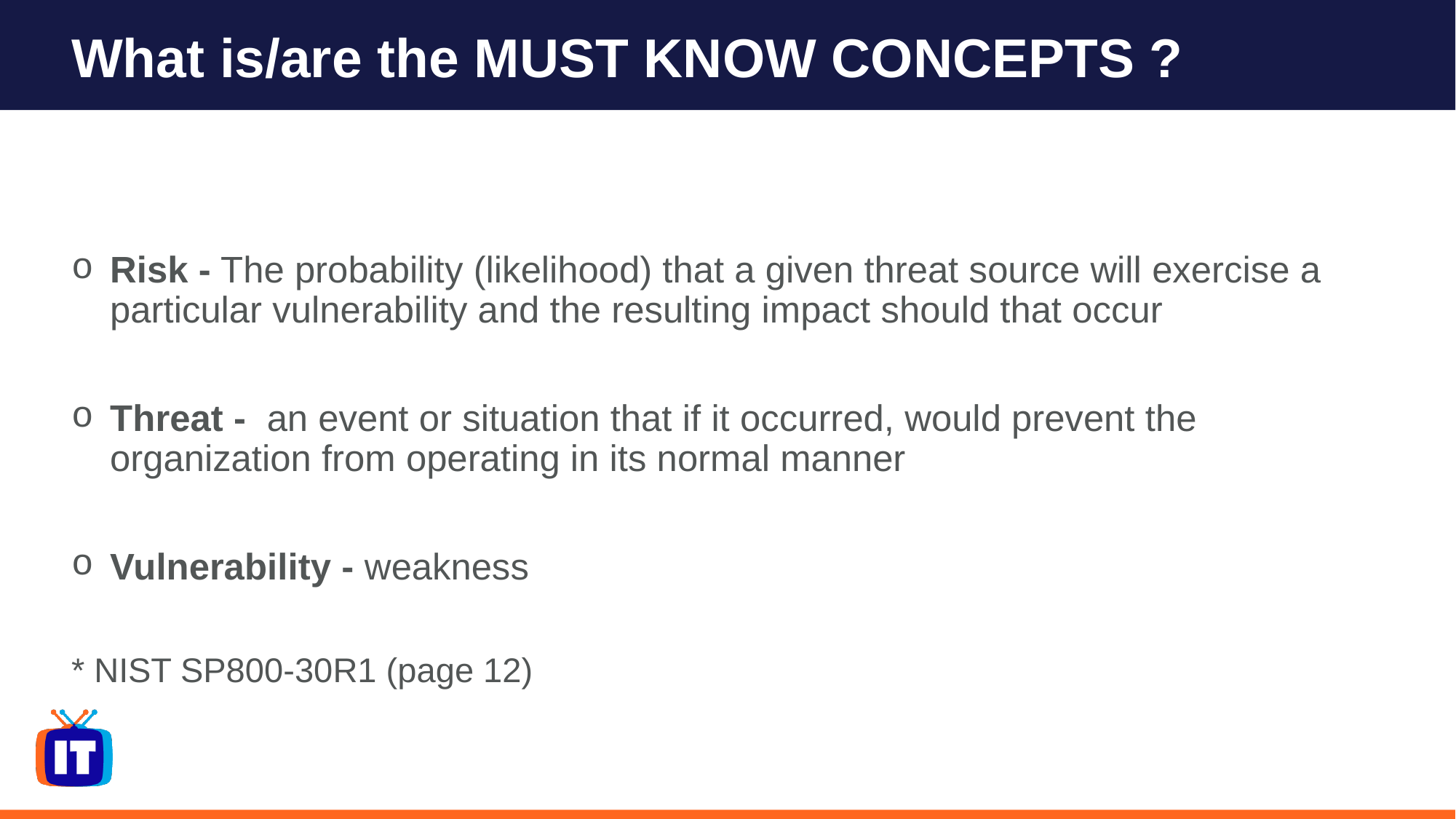

# What is/are the MUST KNOW CONCEPTS ?

Risk - The probability (likelihood) that a given threat source will exercise a particular vulnerability and the resulting impact should that occur

Threat -  an event or situation that if it occurred, would prevent the organization from operating in its normal manner

Vulnerability - weakness

* NIST SP800-30R1 (page 12)